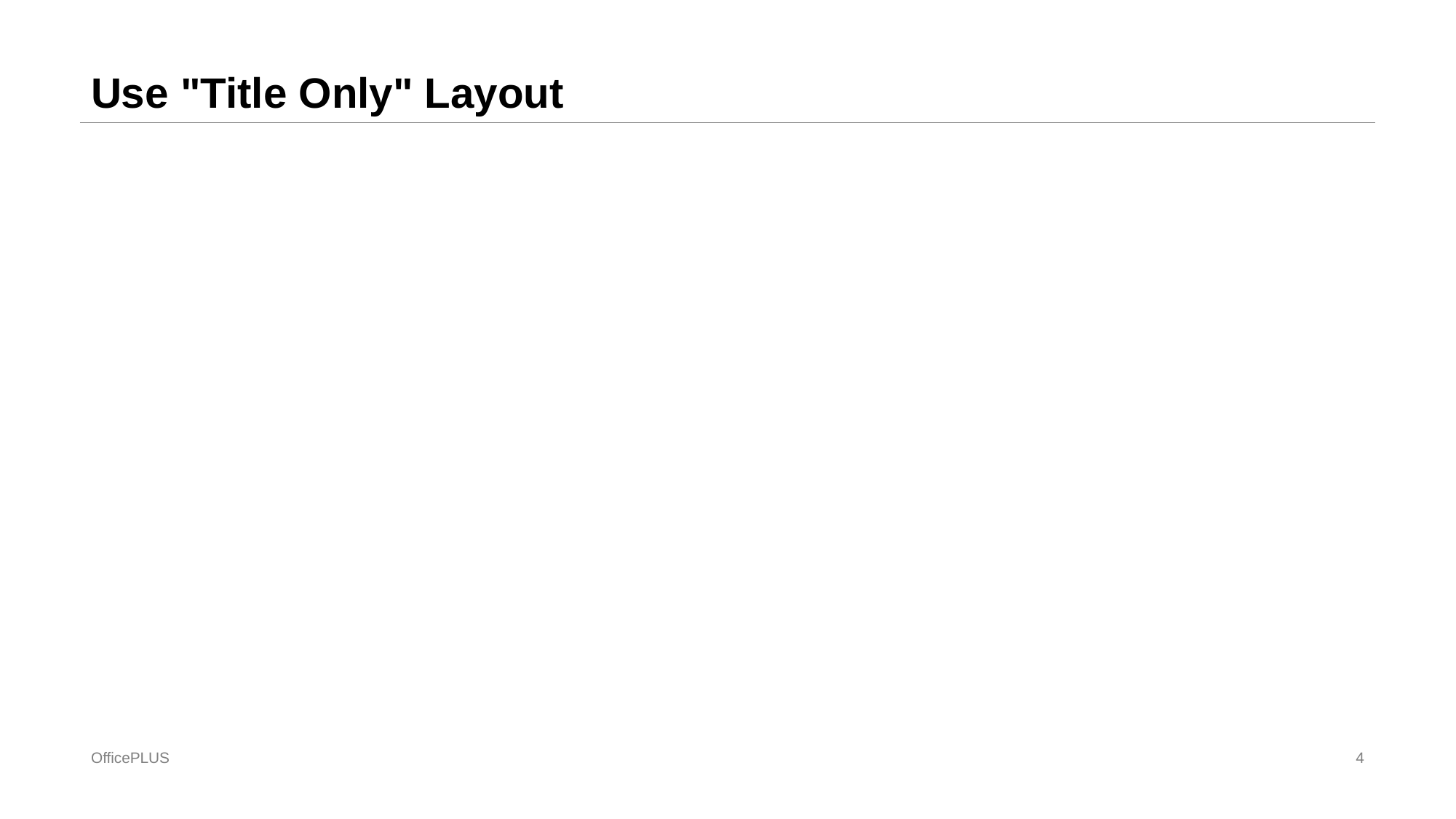

# Use "Title Only" Layout
OfficePLUS
4